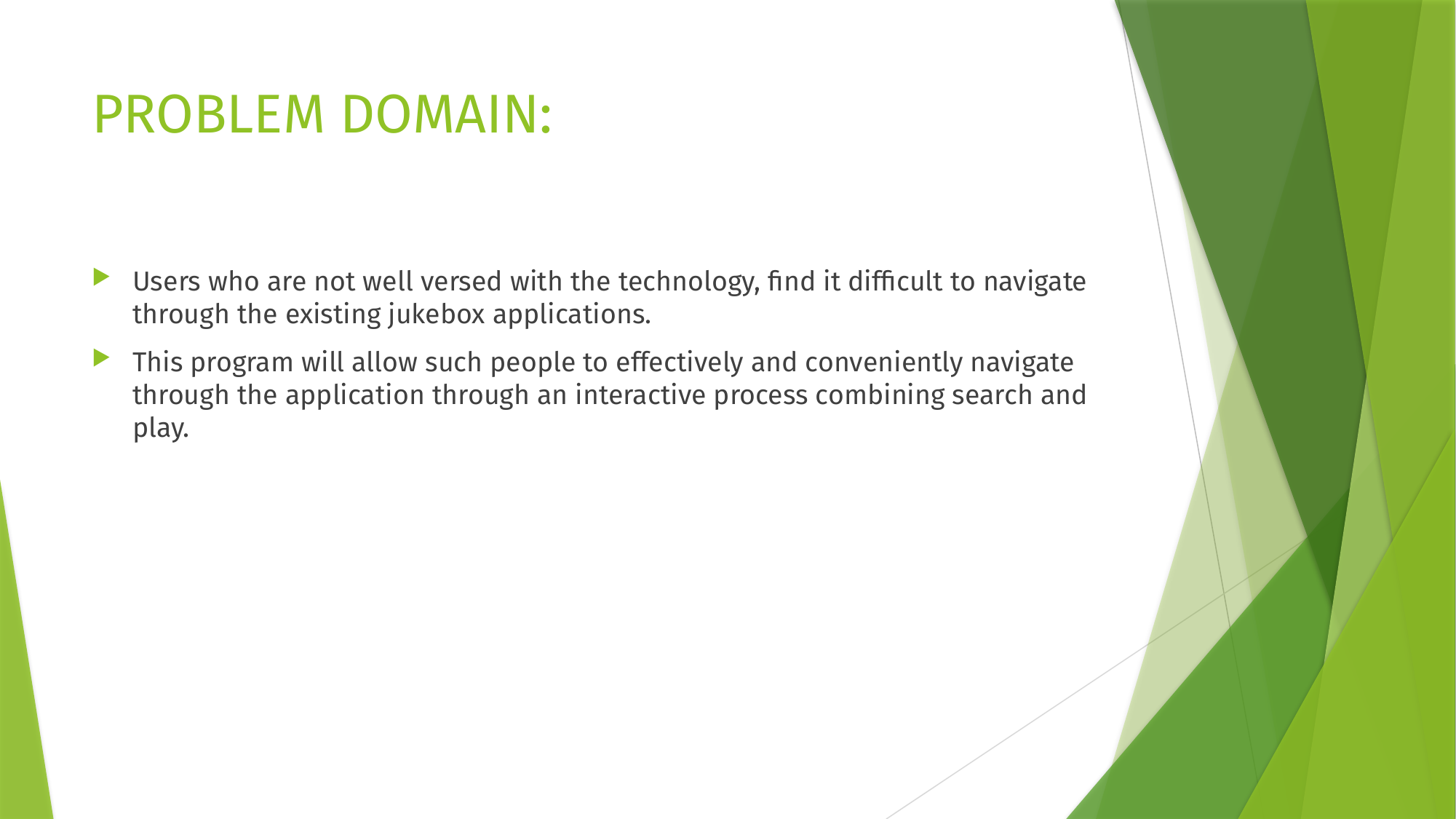

# PROBLEM DOMAIN:
Users who are not well versed with the technology, find it difficult to navigate through the existing jukebox applications.
This program will allow such people to effectively and conveniently navigate through the application through an interactive process combining search and play.